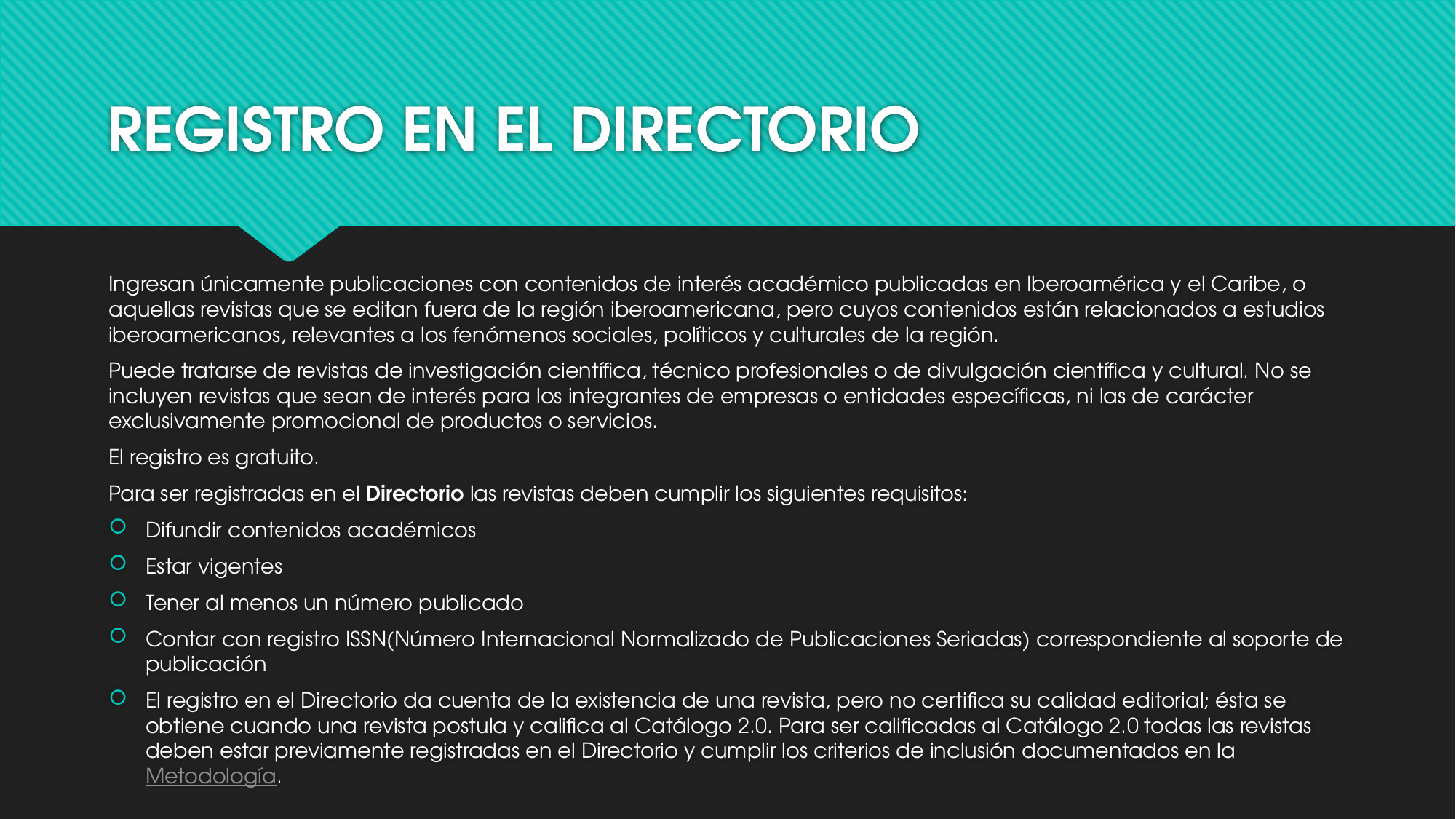

# REGISTRO EN EL DIRECTORIO
Ingresan únicamente publicaciones con contenidos de interés académico publicadas en Iberoamérica y el Caribe, o aquellas revistas que se editan fuera de la región iberoamericana, pero cuyos contenidos están relacionados a estudios iberoamericanos, relevantes a los fenómenos sociales, políticos y culturales de la región.
Puede tratarse de revistas de investigación científica, técnico profesionales o de divulgación científica y cultural. No se incluyen revistas que sean de interés para los integrantes de empresas o entidades específicas, ni las de carácter exclusivamente promocional de productos o servicios.
El registro es gratuito.
Para ser registradas en el Directorio las revistas deben cumplir los siguientes requisitos:
Difundir contenidos académicos
Estar vigentes
Tener al menos un número publicado
Contar con registro ISSN(Número Internacional Normalizado de Publicaciones Seriadas) correspondiente al soporte de publicación
El registro en el Directorio da cuenta de la existencia de una revista, pero no certifica su calidad editorial; ésta se obtiene cuando una revista postula y califica al Catálogo 2.0. Para ser calificadas al Catálogo 2.0 todas las revistas deben estar previamente registradas en el Directorio y cumplir los criterios de inclusión documentados en la Metodología.